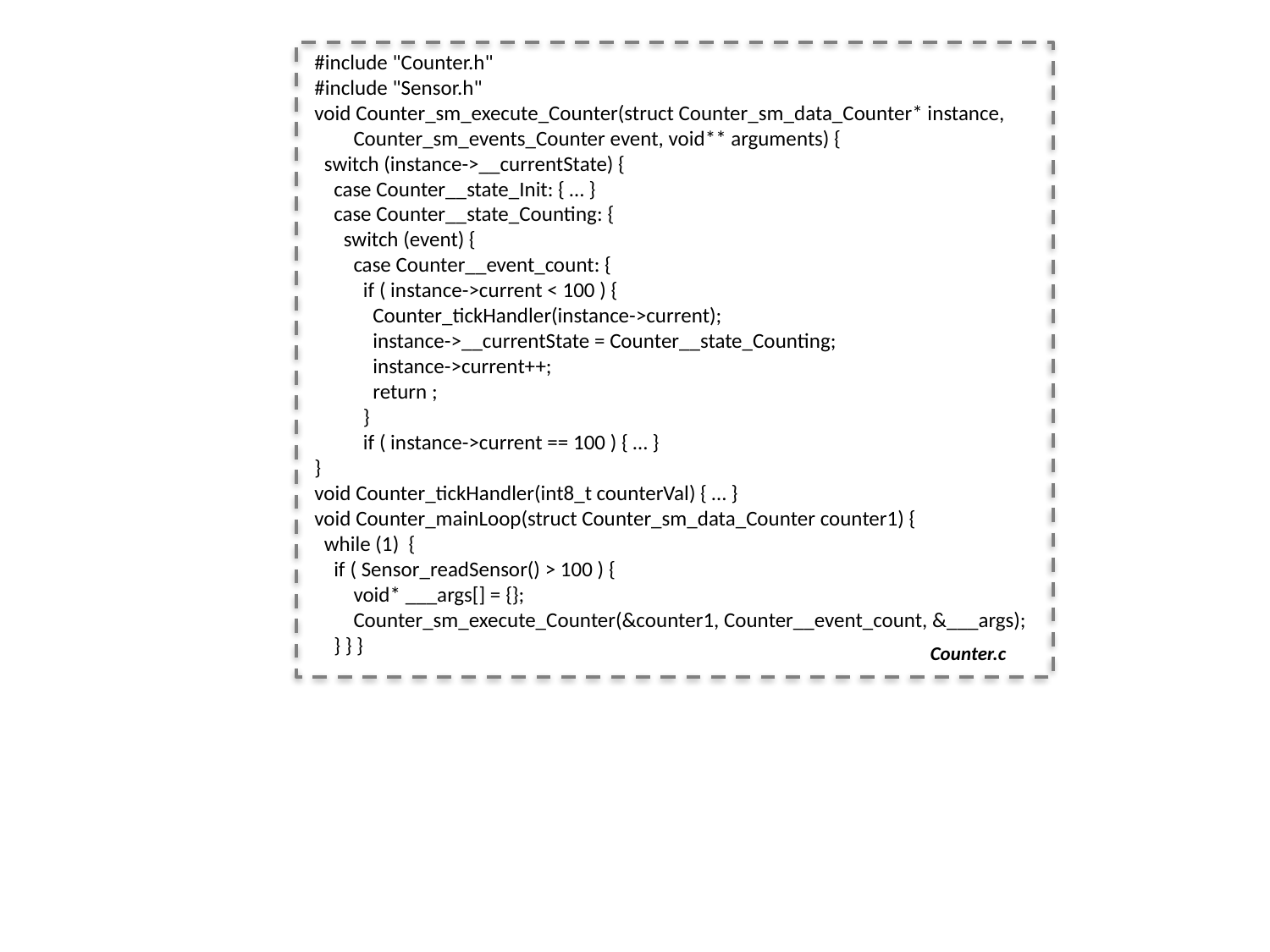

#include "Counter.h"
#include "Sensor.h"
void Counter_sm_execute_Counter(struct Counter_sm_data_Counter* instance,
        Counter_sm_events_Counter event, void** arguments) {
  switch (instance->__currentState) {
    case Counter__state_Init: { … }
    case Counter__state_Counting: {
      switch (event) {
        case Counter__event_count: {
          if ( instance->current < 100 ) {
            Counter_tickHandler(instance->current);
            instance->__currentState = Counter__state_Counting;
            instance->current++;
            return ;
          }
          if ( instance->current == 100 ) { … }
}
void Counter_tickHandler(int8_t counterVal) { … }
void Counter_mainLoop(struct Counter_sm_data_Counter counter1) {
  while (1)  {
    if ( Sensor_readSensor() > 100 ) {
        void* ___args[] = {};
        Counter_sm_execute_Counter(&counter1, Counter__event_count, &___args);
    } } }
Counter.c